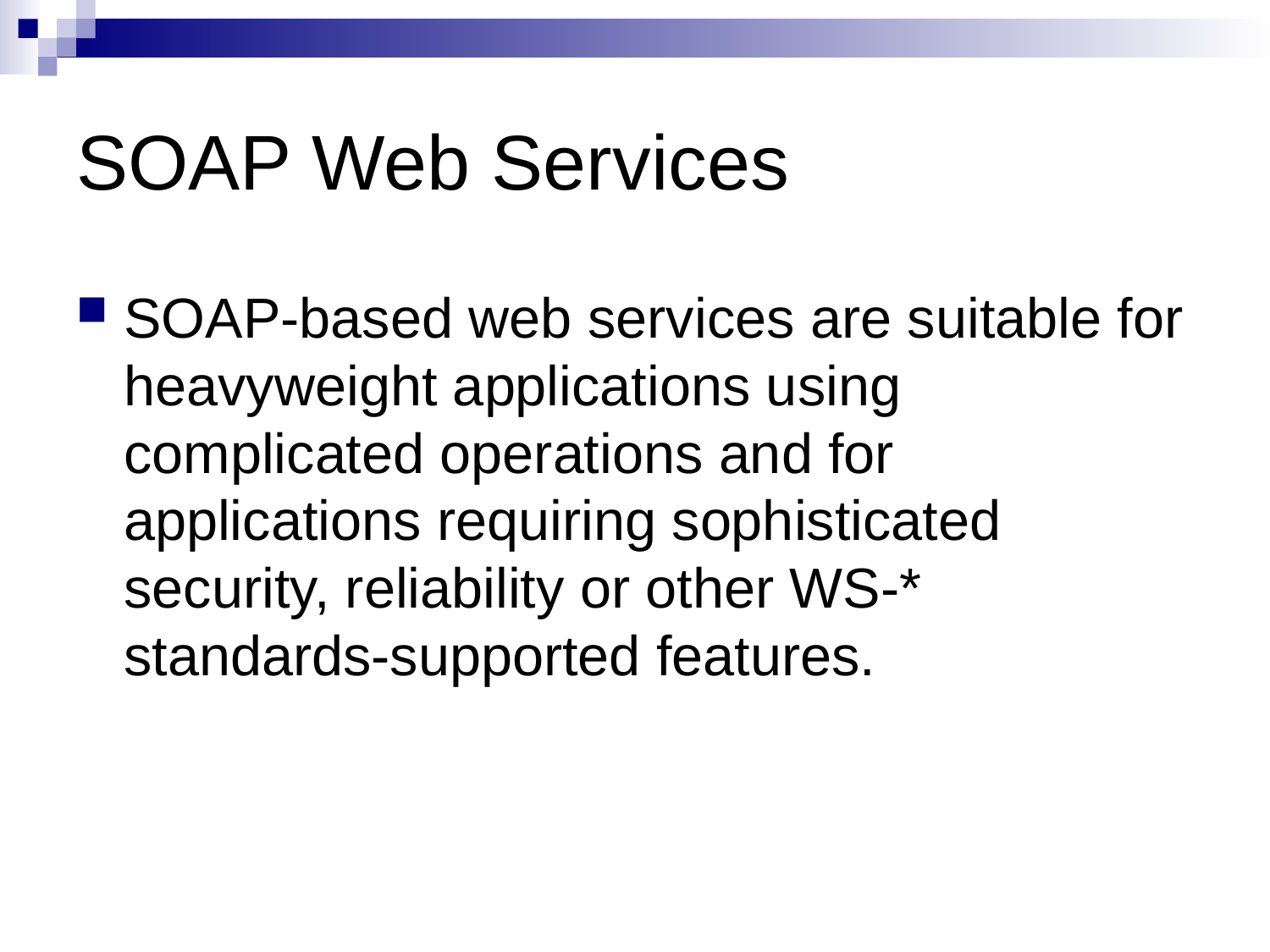

# SOAP Web Services
SOAP-based web services are suitable for heavyweight applications using complicated operations and for applications requiring sophisticated security, reliability or other WS-* standards-supported features.